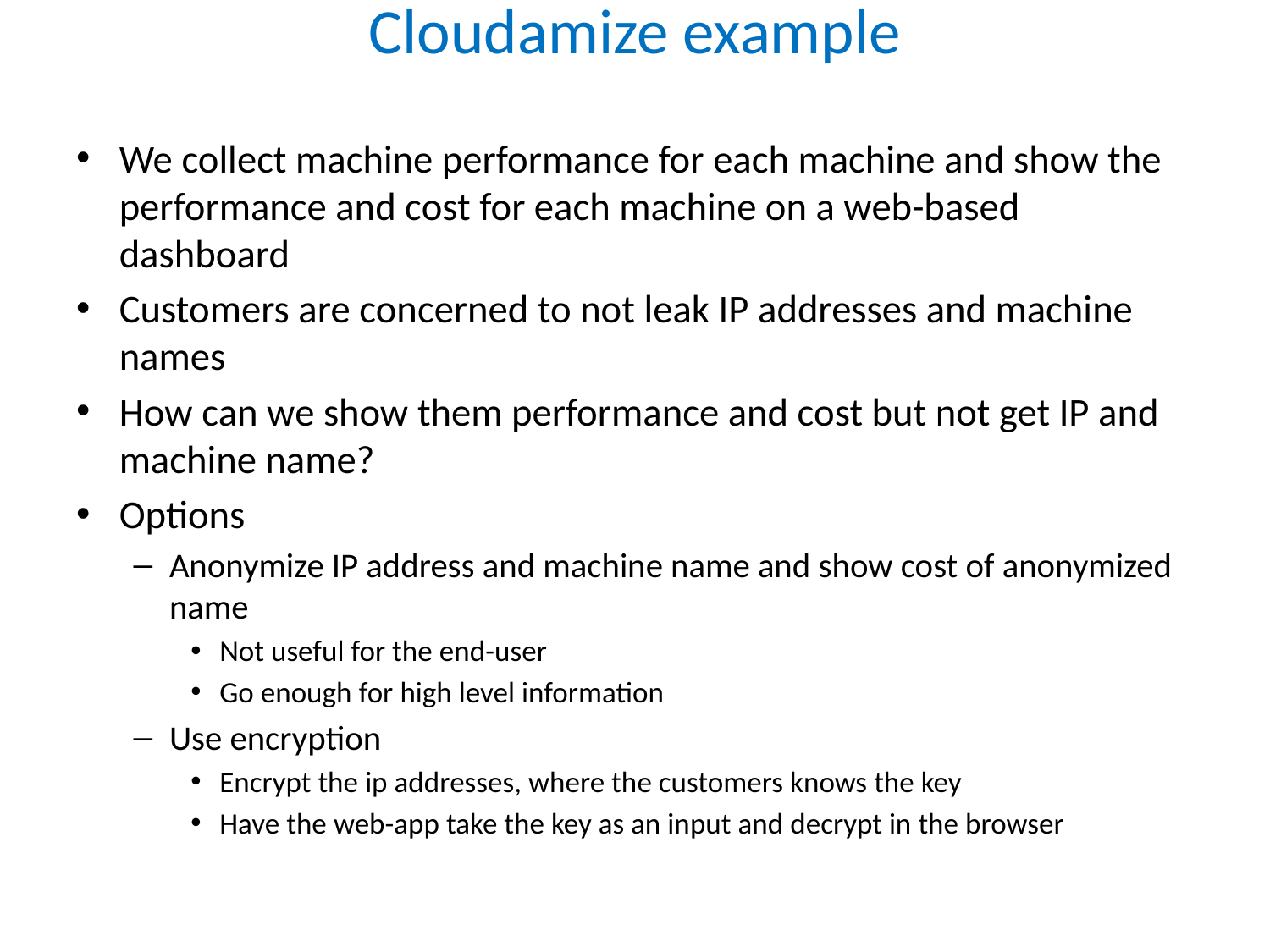

# Cloudamize example
We collect machine performance for each machine and show the performance and cost for each machine on a web-based dashboard
Customers are concerned to not leak IP addresses and machine names
How can we show them performance and cost but not get IP and machine name?
Options
Anonymize IP address and machine name and show cost of anonymized name
Not useful for the end-user
Go enough for high level information
Use encryption
Encrypt the ip addresses, where the customers knows the key
Have the web-app take the key as an input and decrypt in the browser